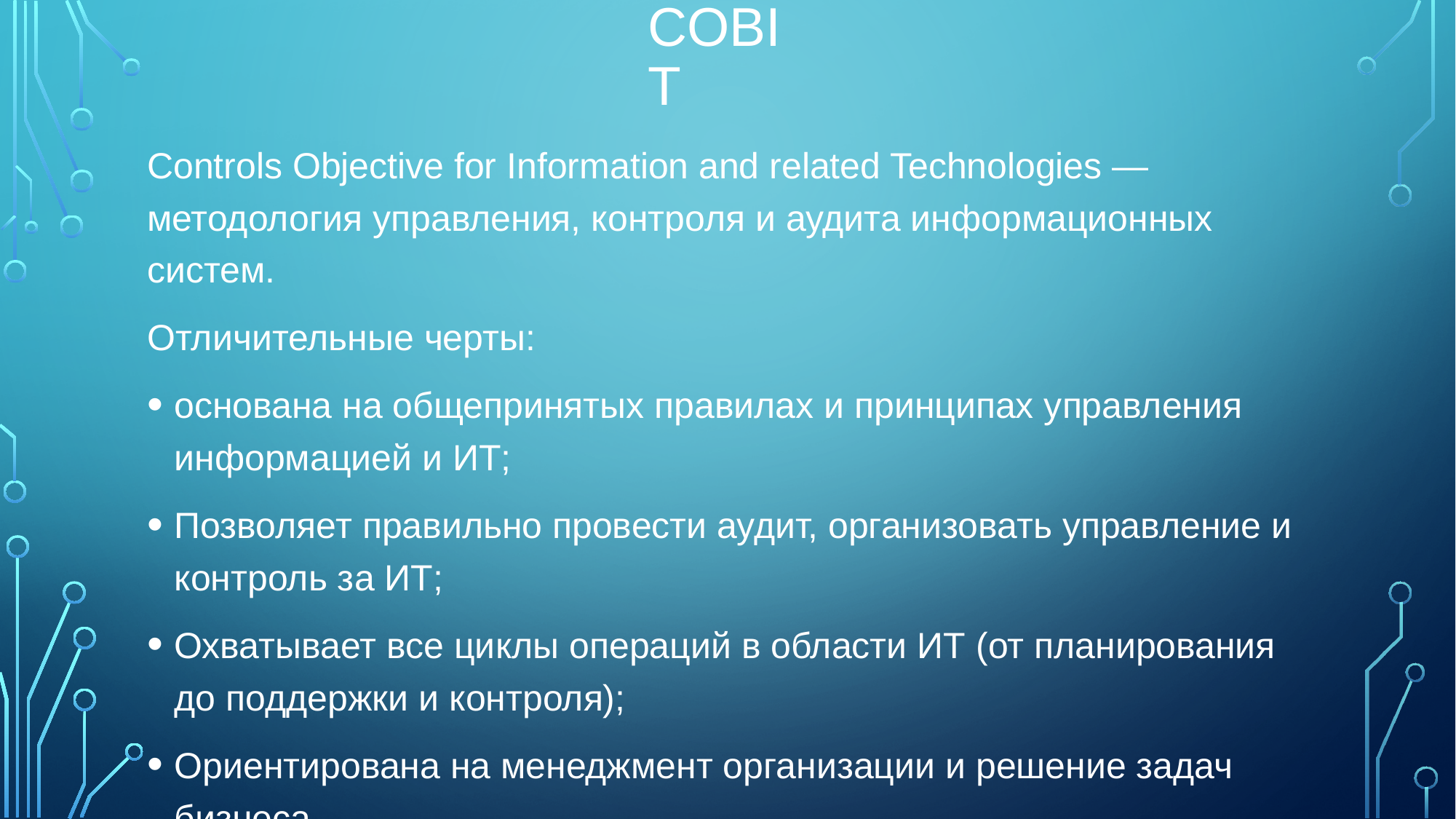

# CObit
Controls Objective for Information and related Technologies — методология управления, контроля и аудита информационных систем.
Отличительные черты:
основана на общепринятых правилах и принципах управления информацией и ИТ;
Позволяет правильно провести аудит, организовать управление и контроль за ИТ;
Охватывает все циклы операций в области ИТ (от планирования до поддержки и контроля);
Ориентирована на менеджмент организации и решение задач бизнеса.